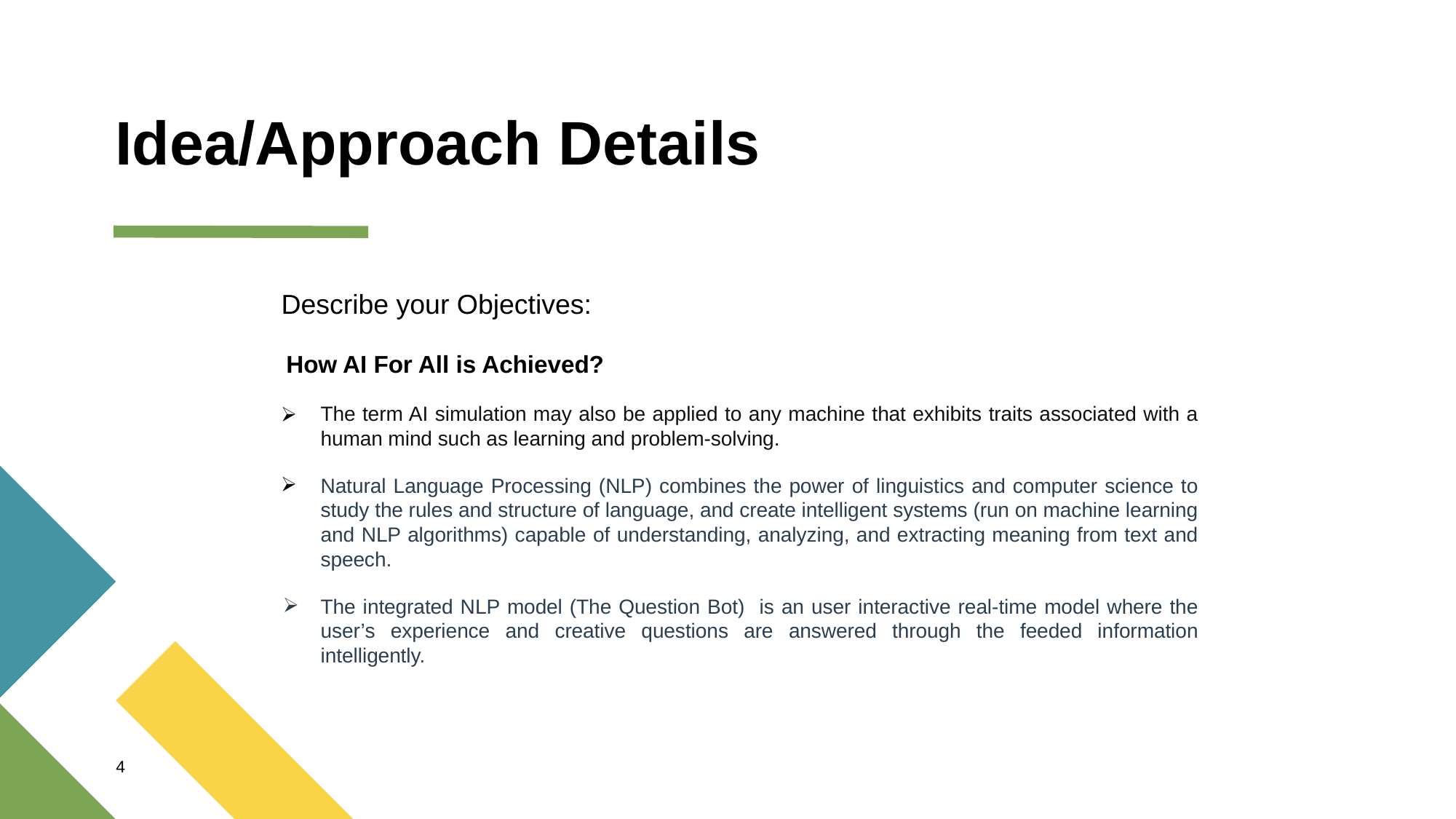

# Idea/Approach Details
  Describe your Objectives:

   How AI For All is Achieved?
The term AI simulation may also be applied to any machine that exhibits traits associated with a human mind such as learning and problem-solving.
Natural Language Processing (NLP) combines the power of linguistics and computer science to study the rules and structure of language, and create intelligent systems (run on machine learning and NLP algorithms) capable of understanding, analyzing, and extracting meaning from text and speech.
The integrated NLP model (The Question Bot)  is an user interactive real-time model where the user’s experience and creative questions are answered through the feeded information intelligently.
4